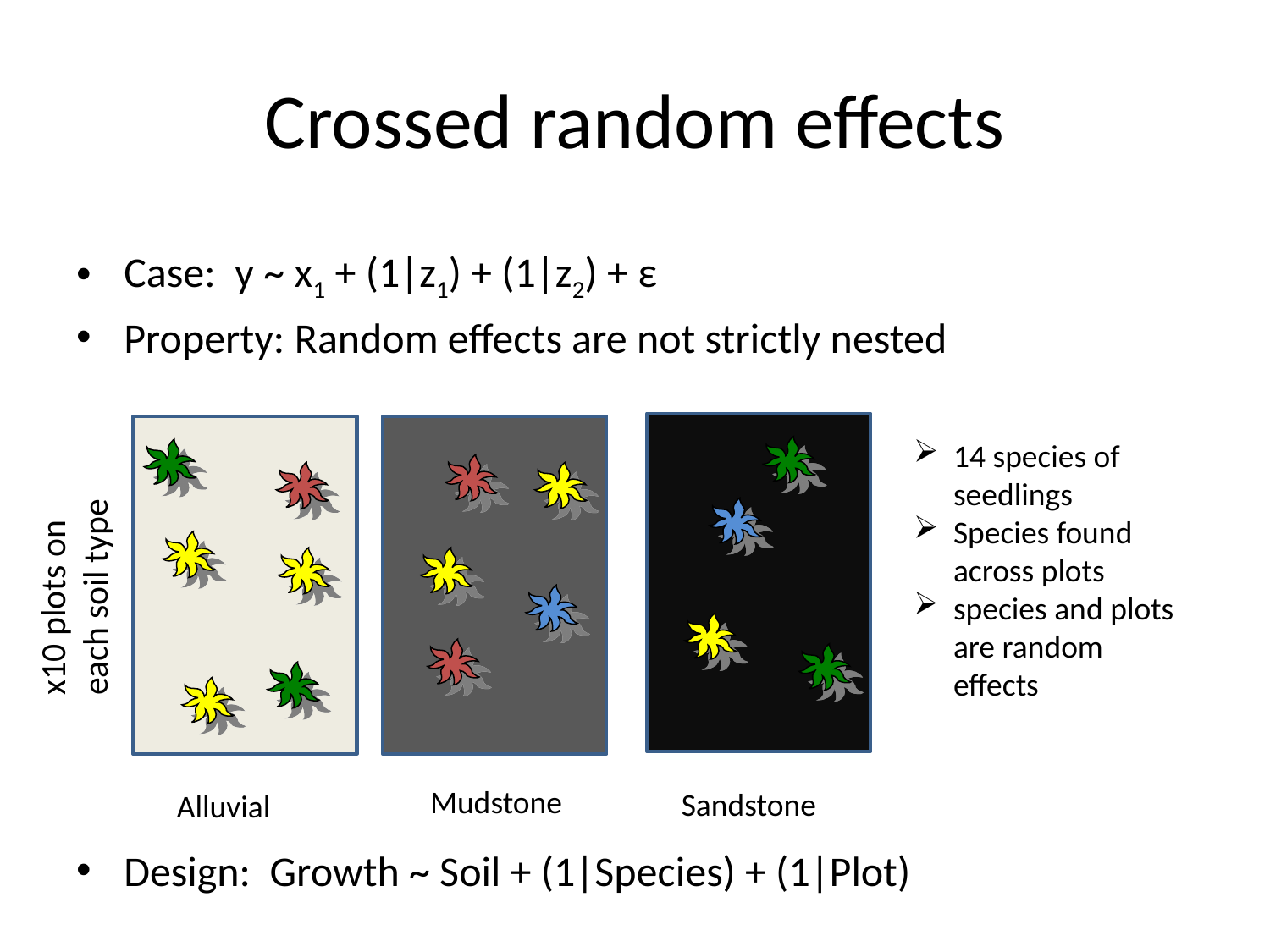

# Crossed random effects
Case:  y ~ x1 + (1|z1) + (1|z2) + ε
Property: Random effects are not strictly nested

Design:  Growth ~ Soil + (1|Species) + (1|Plot)

14 species of seedlings
Species found across plots
species and plots are random effects
x10 plots on
each soil type
Mudstone
Sandstone
Alluvial